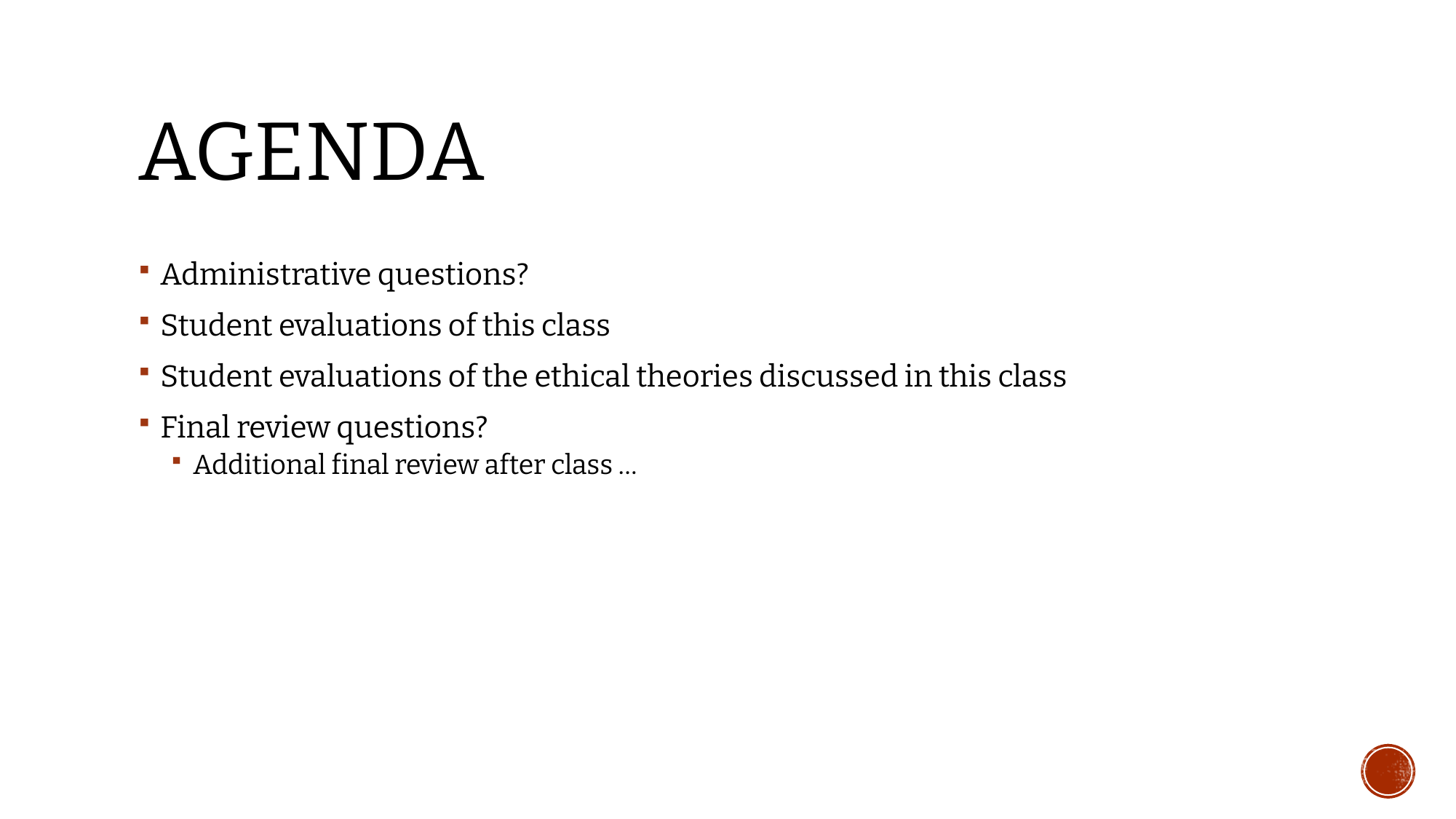

# Agenda
Administrative questions?
Student evaluations of this class
Student evaluations of the ethical theories discussed in this class
Final review questions?
Additional final review after class …